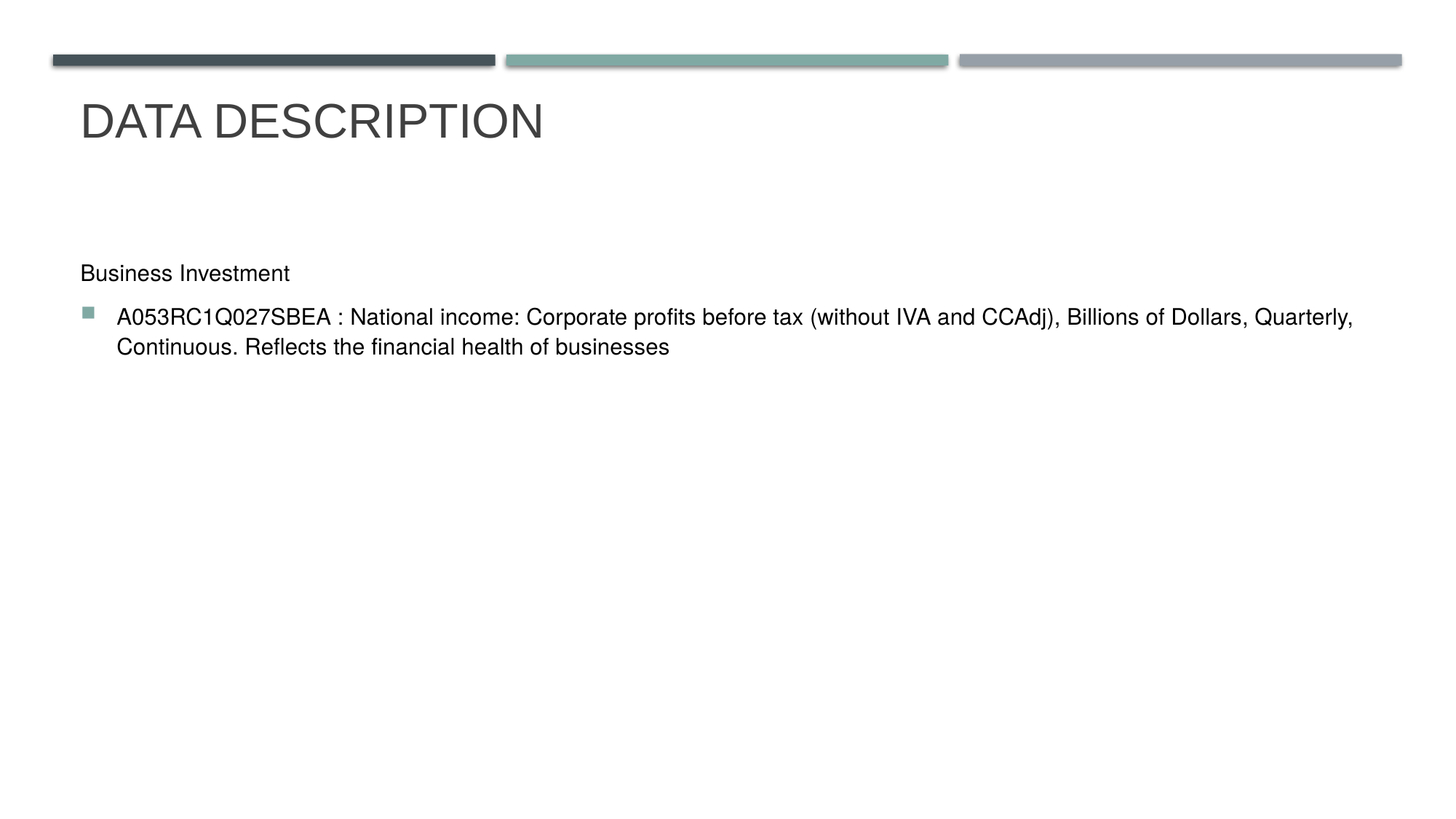

# Data description
Business Investment
A053RC1Q027SBEA : National income: Corporate profits before tax (without IVA and CCAdj), Billions of Dollars, Quarterly, Continuous. Reflects the financial health of businesses